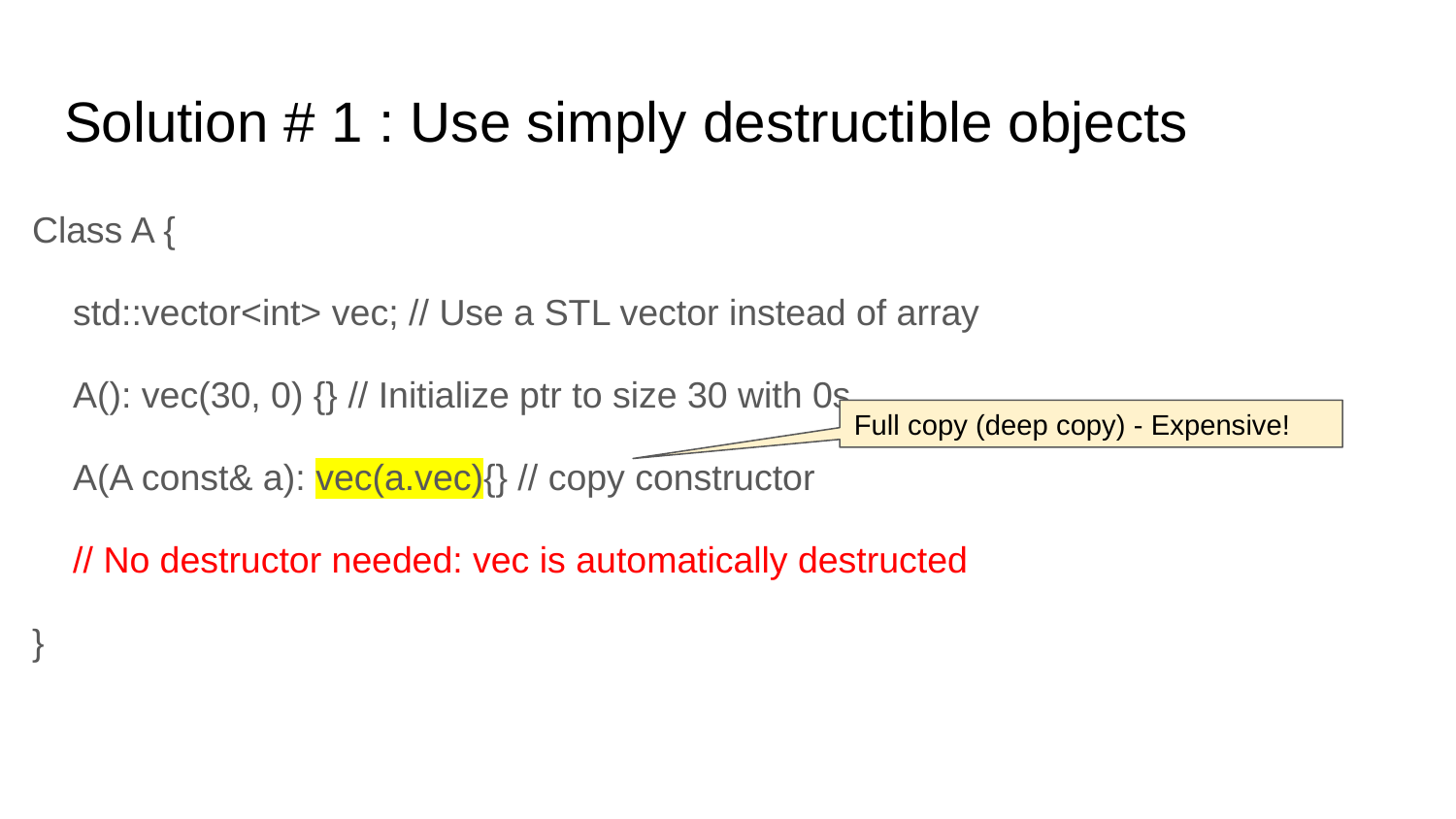

# Solution # 1 : Use simply destructible objects
Class A {
    std::vector<int> vec; // Use a STL vector instead of array
    A(): vec(30, 0) {} // Initialize ptr to size 30 with 0s
    A(A const& a): vec(a.vec){} // copy constructor
    // No destructor needed: vec is automatically destructed
}
Full copy (deep copy) - Expensive!